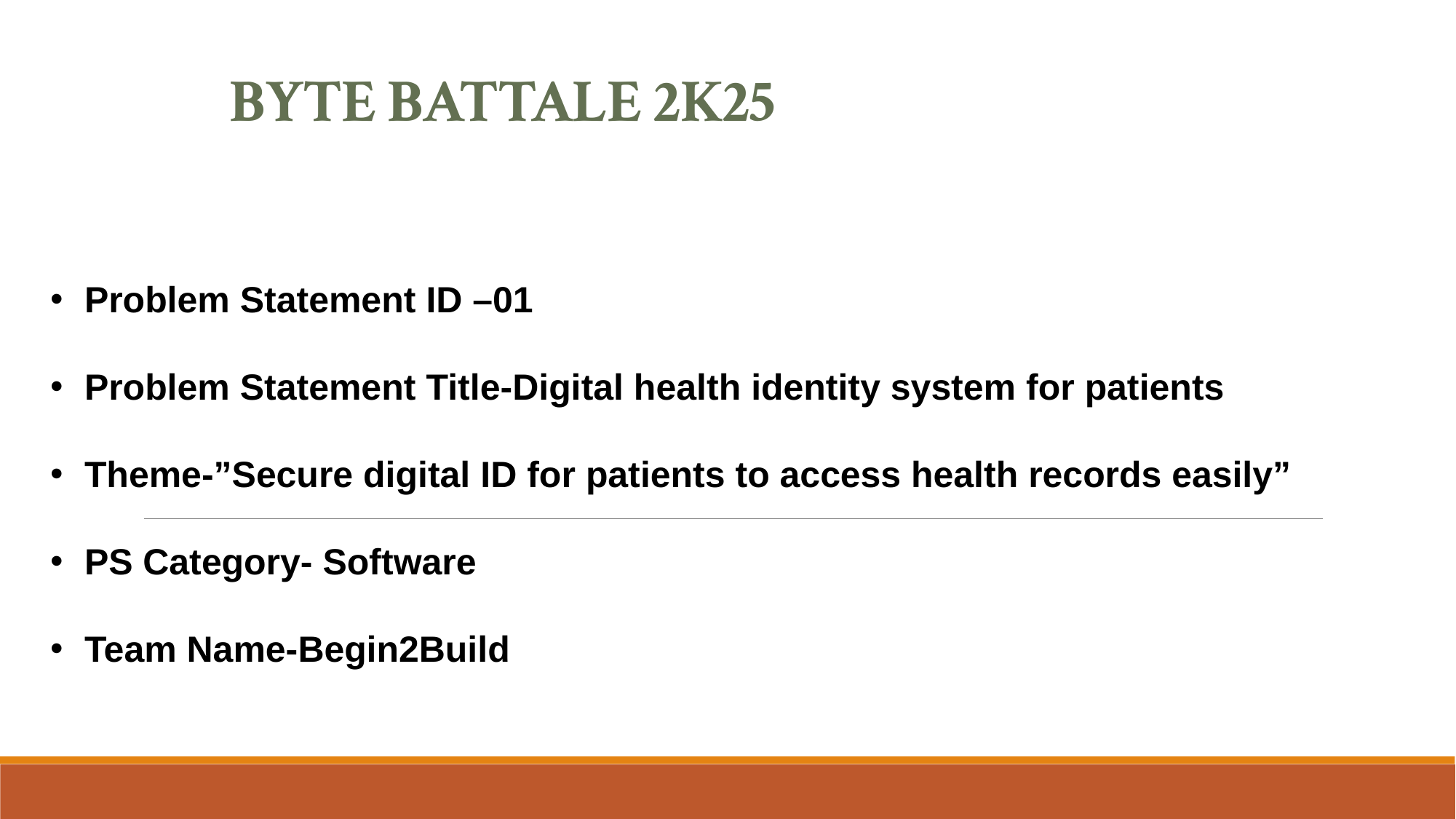

# BYTE BATTALE 2K25

Problem Statement ID –01
Problem Statement Title-Digital health identity system for patients
Theme-”Secure digital ID for patients to access health records easily”
PS Category- Software
Team Name-Begin2Build